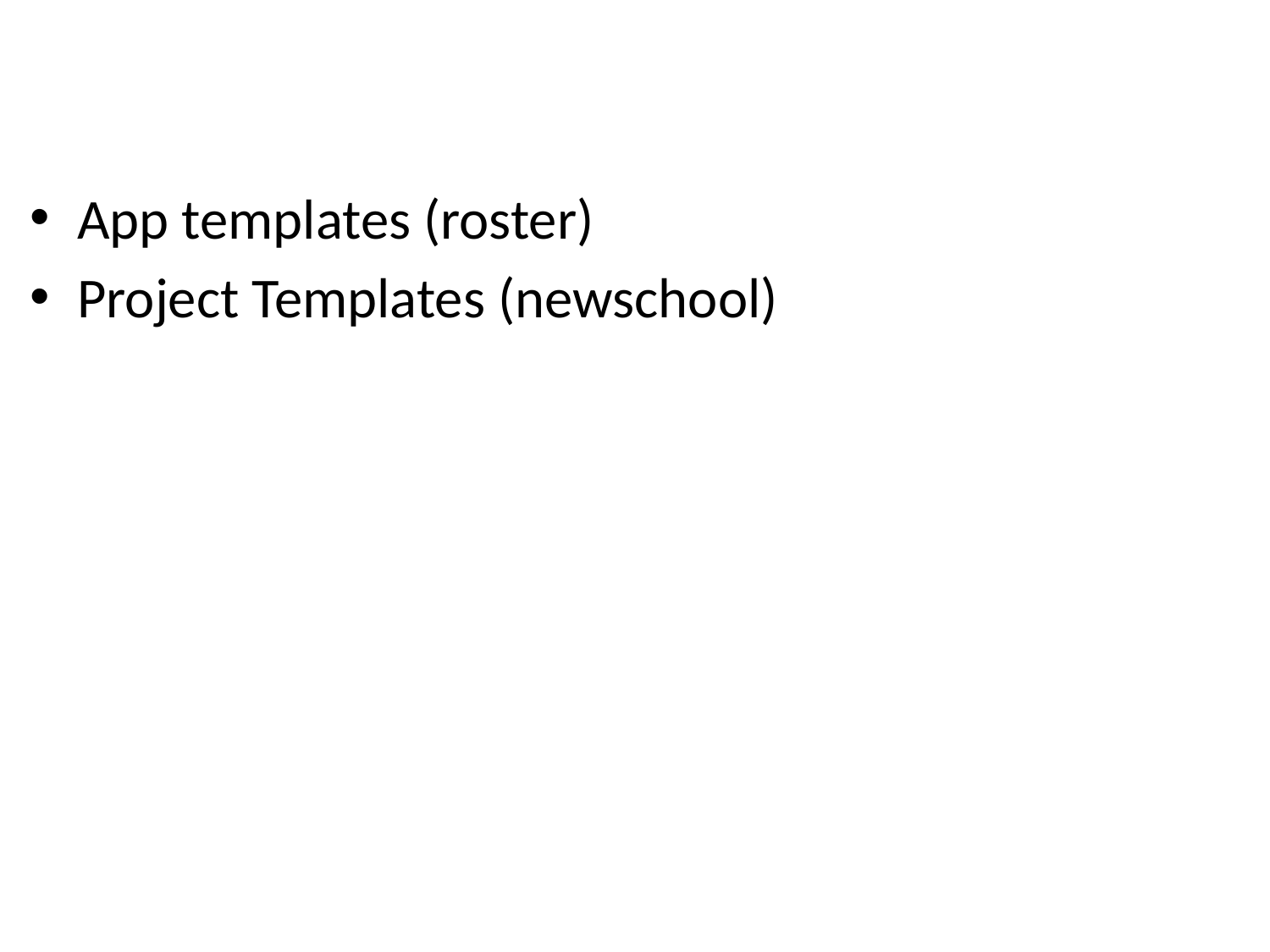

# Template Locations
App templates (roster)
Project Templates (newschool)